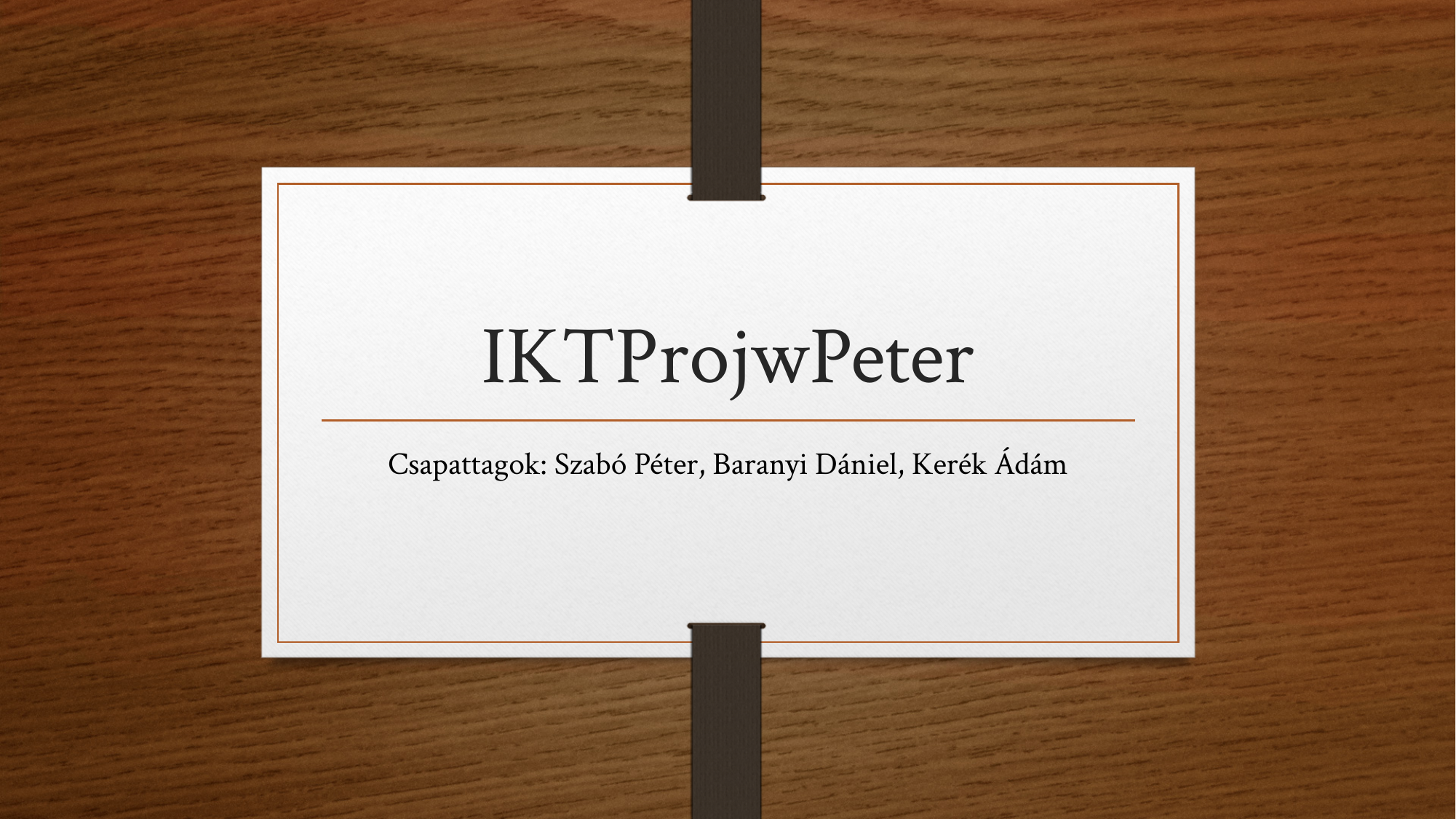

# IKTProjwPeter
Csapattagok: Szabó Péter, Baranyi Dániel, Kerék Ádám